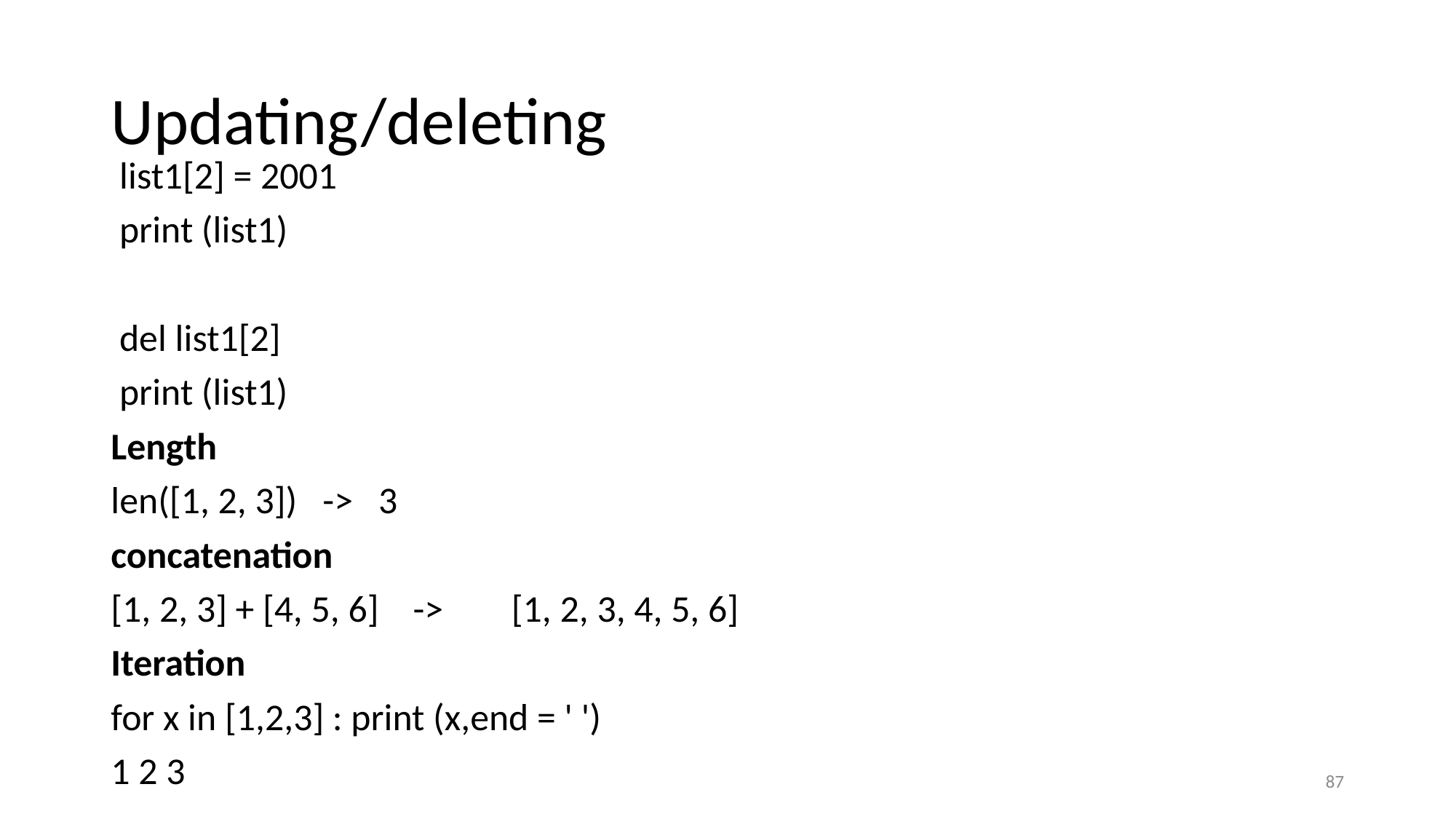

# Updating/deleting
 list1[2] = 2001
 print (list1)

 del list1[2]
 print (list1)
Length
len([1, 2, 3])   ->   3
concatenation
[1, 2, 3] + [4, 5, 6]    ->        [1, 2, 3, 4, 5, 6]
Iteration
for x in [1,2,3] : print (x,end = ' ')
1 2 3

87